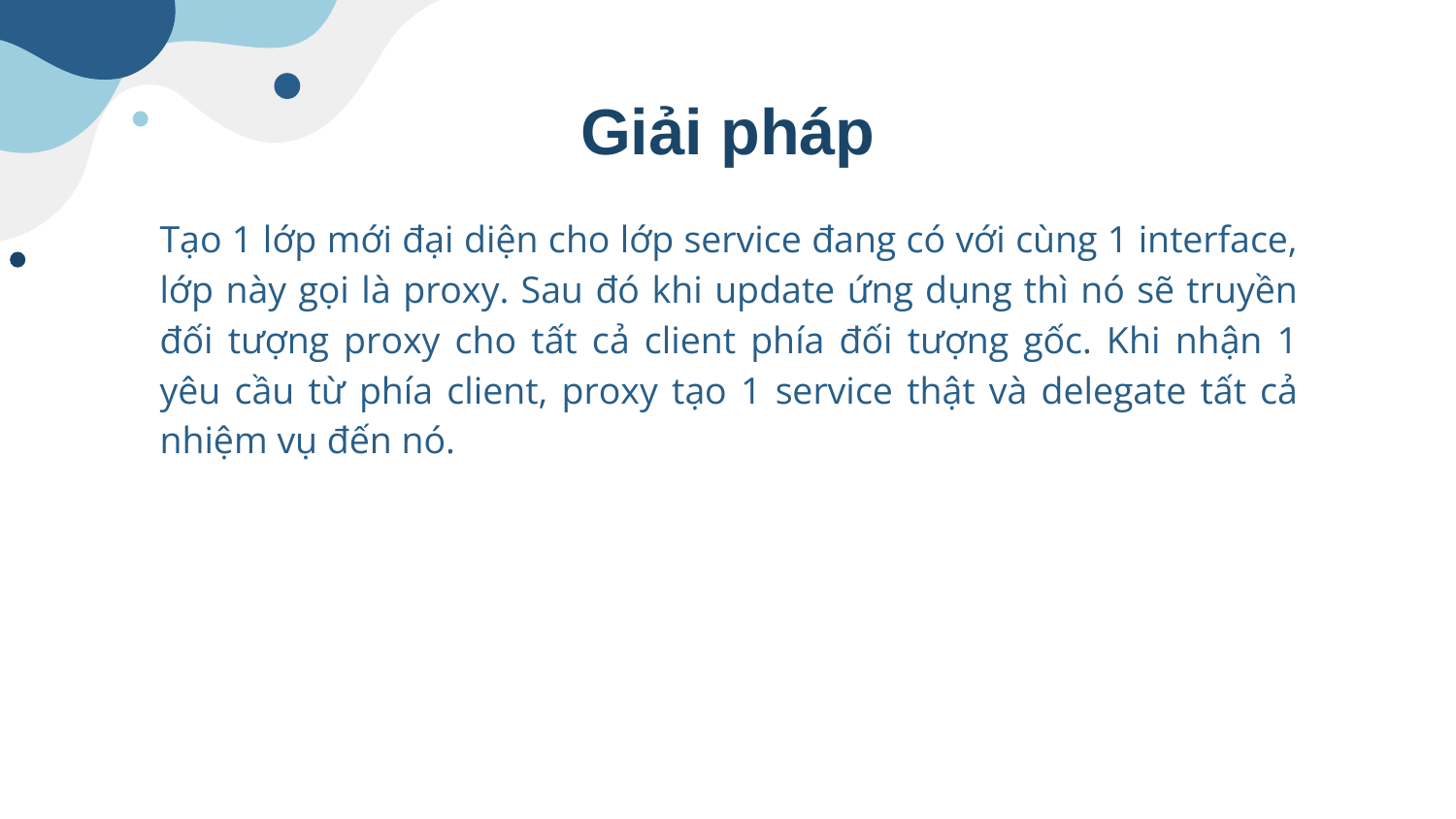

# Giải pháp
Tạo 1 lớp mới đại diện cho lớp service đang có với cùng 1 interface, lớp này gọi là proxy. Sau đó khi update ứng dụng thì nó sẽ truyền đối tượng proxy cho tất cả client phía đối tượng gốc. Khi nhận 1 yêu cầu từ phía client, proxy tạo 1 service thật và delegate tất cả nhiệm vụ đến nó.